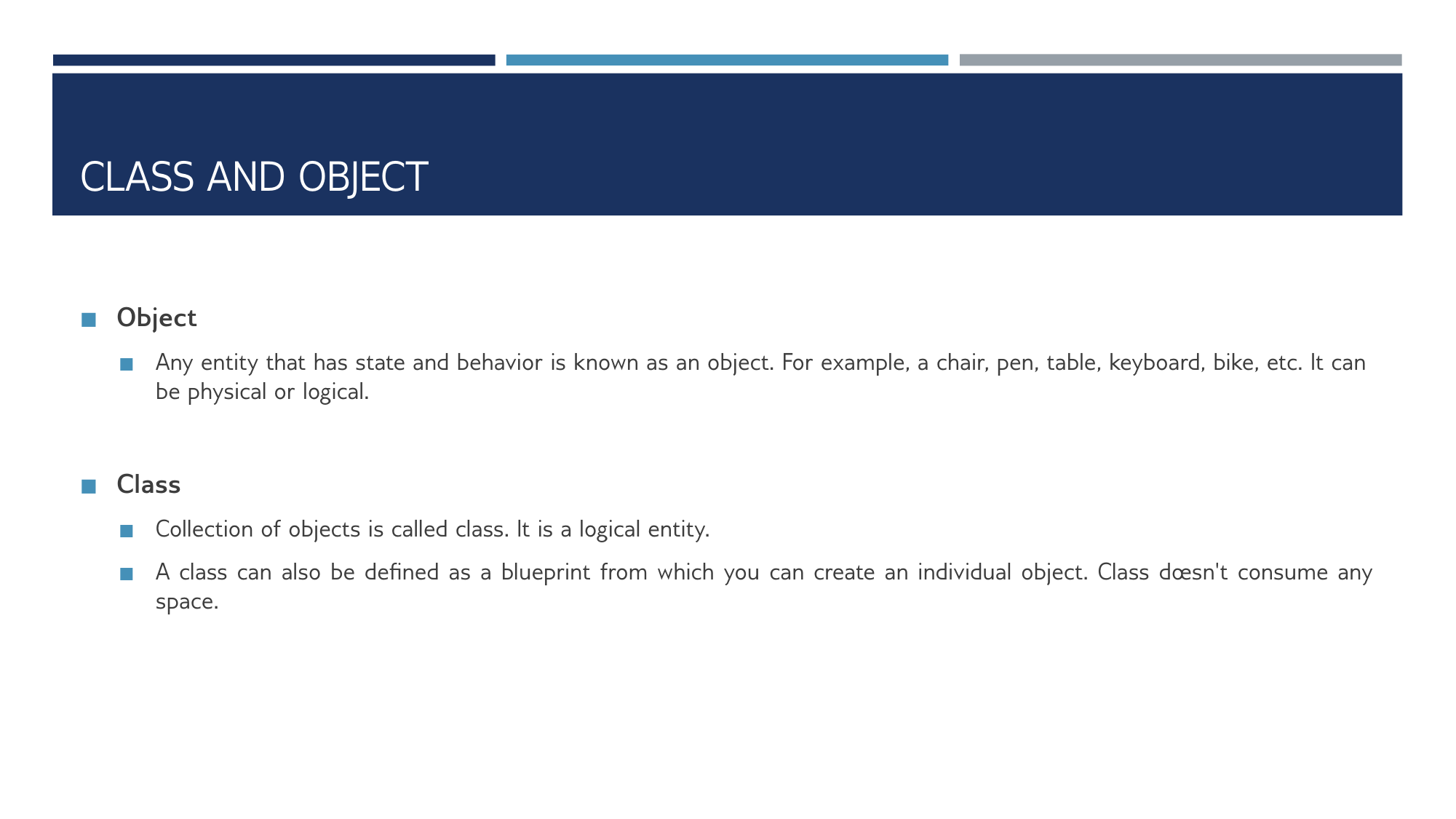

# CLASS AND OBJECT
Object
Any entity that has state and behavior is known as an object. For example, a chair, pen, table, keyboard, bike, etc. It can be physical or logical.

Class
Collection of objects is called class. It is a logical entity.
A class can also be defined as a blueprint from which you can create an individual object. Class doesn't consume any space.